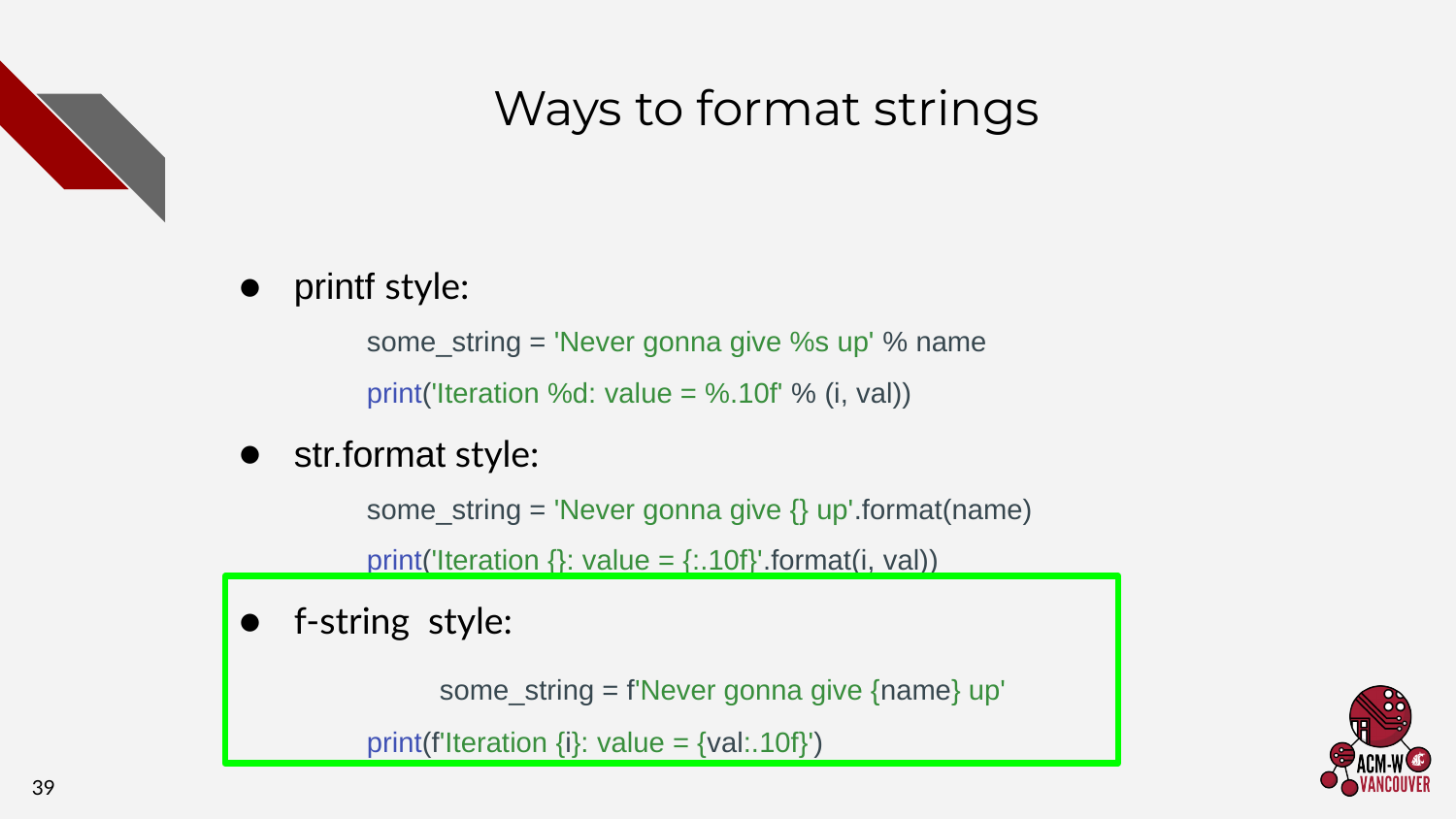

# Ways to format strings
printf style:
some_string = 'Never gonna give %s up' % name
print('Iteration %d: value = %.10f' % (i, val))
str.format style:
some_string = 'Never gonna give {} up'.format(name)
print('Iteration {}: value = {:.10f}'.format(i, val))
f-string  style:
	some_string = f'Never gonna give {name} up'
print(f'Iteration {i}: value = {val:.10f}')

39